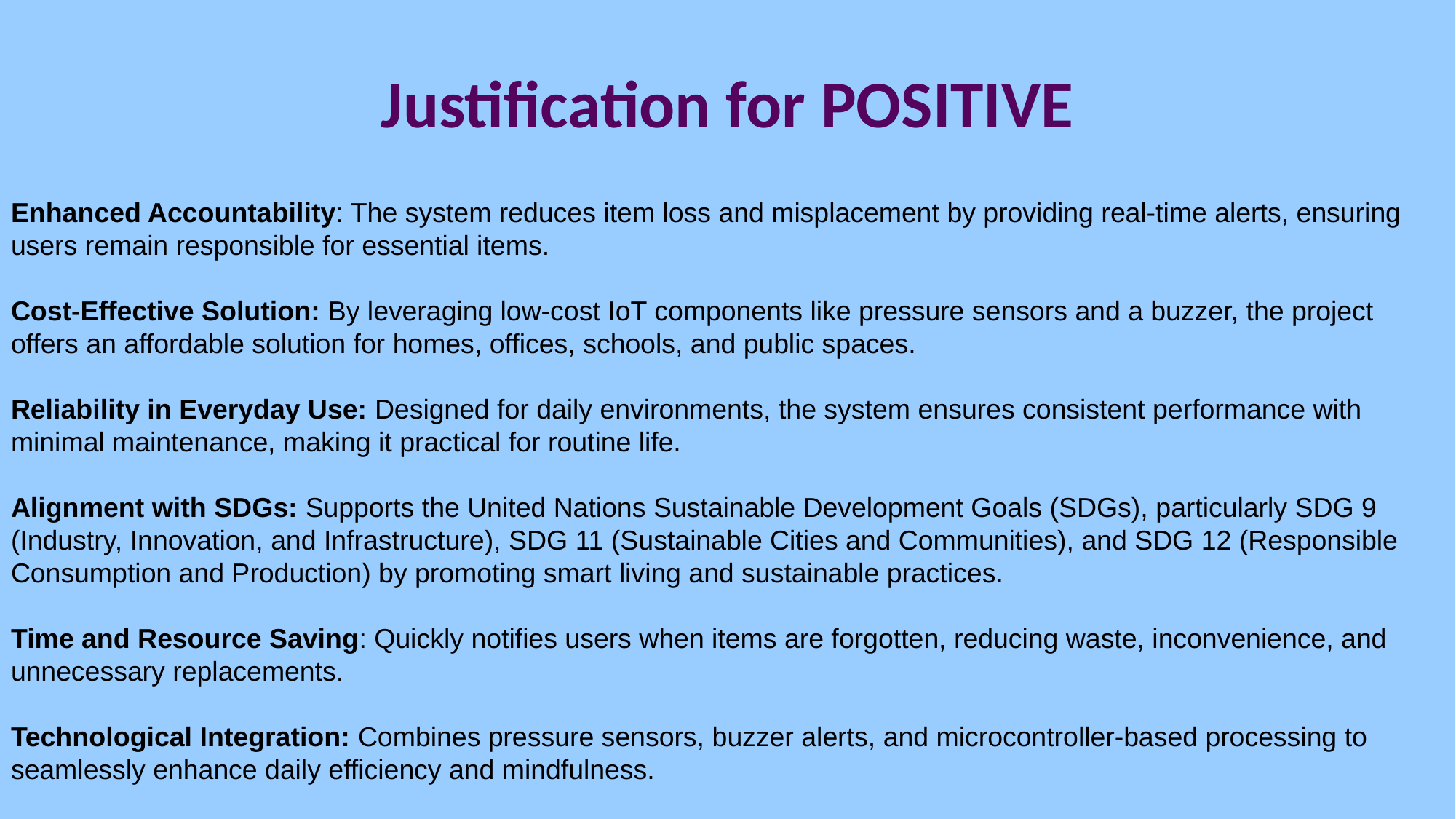

# Justification for POSITIVE
Enhanced Accountability: The system reduces item loss and misplacement by providing real-time alerts, ensuring users remain responsible for essential items.

Cost-Effective Solution: By leveraging low-cost IoT components like pressure sensors and a buzzer, the project offers an affordable solution for homes, offices, schools, and public spaces.

Reliability in Everyday Use: Designed for daily environments, the system ensures consistent performance with minimal maintenance, making it practical for routine life.

Alignment with SDGs: Supports the United Nations Sustainable Development Goals (SDGs), particularly SDG 9 (Industry, Innovation, and Infrastructure), SDG 11 (Sustainable Cities and Communities), and SDG 12 (Responsible Consumption and Production) by promoting smart living and sustainable practices.

Time and Resource Saving: Quickly notifies users when items are forgotten, reducing waste, inconvenience, and unnecessary replacements.

Technological Integration: Combines pressure sensors, buzzer alerts, and microcontroller-based processing to seamlessly enhance daily efficiency and mindfulness.